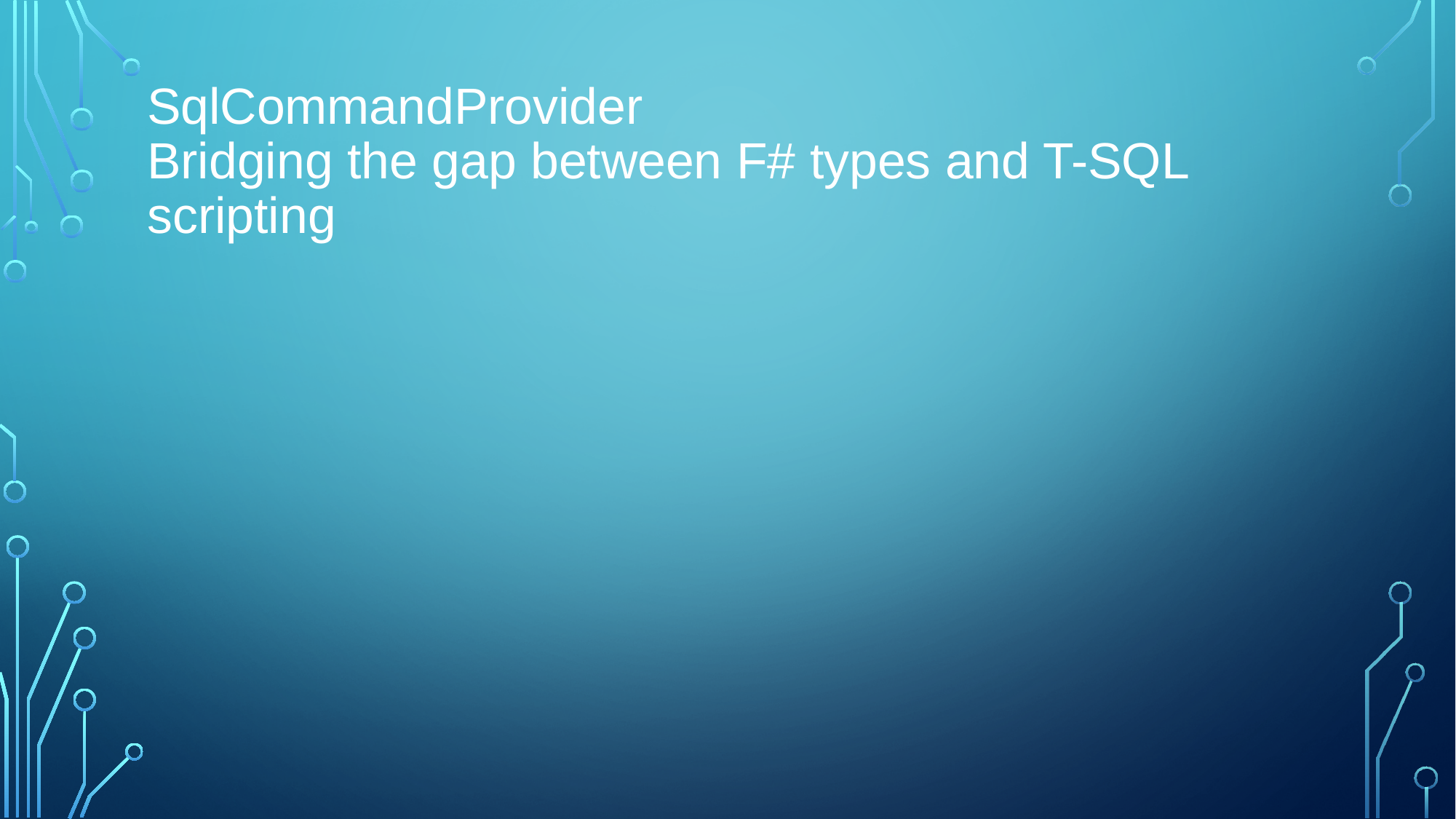

# SqlCommandProvider Bridging the gap between F# types and T-SQL scripting